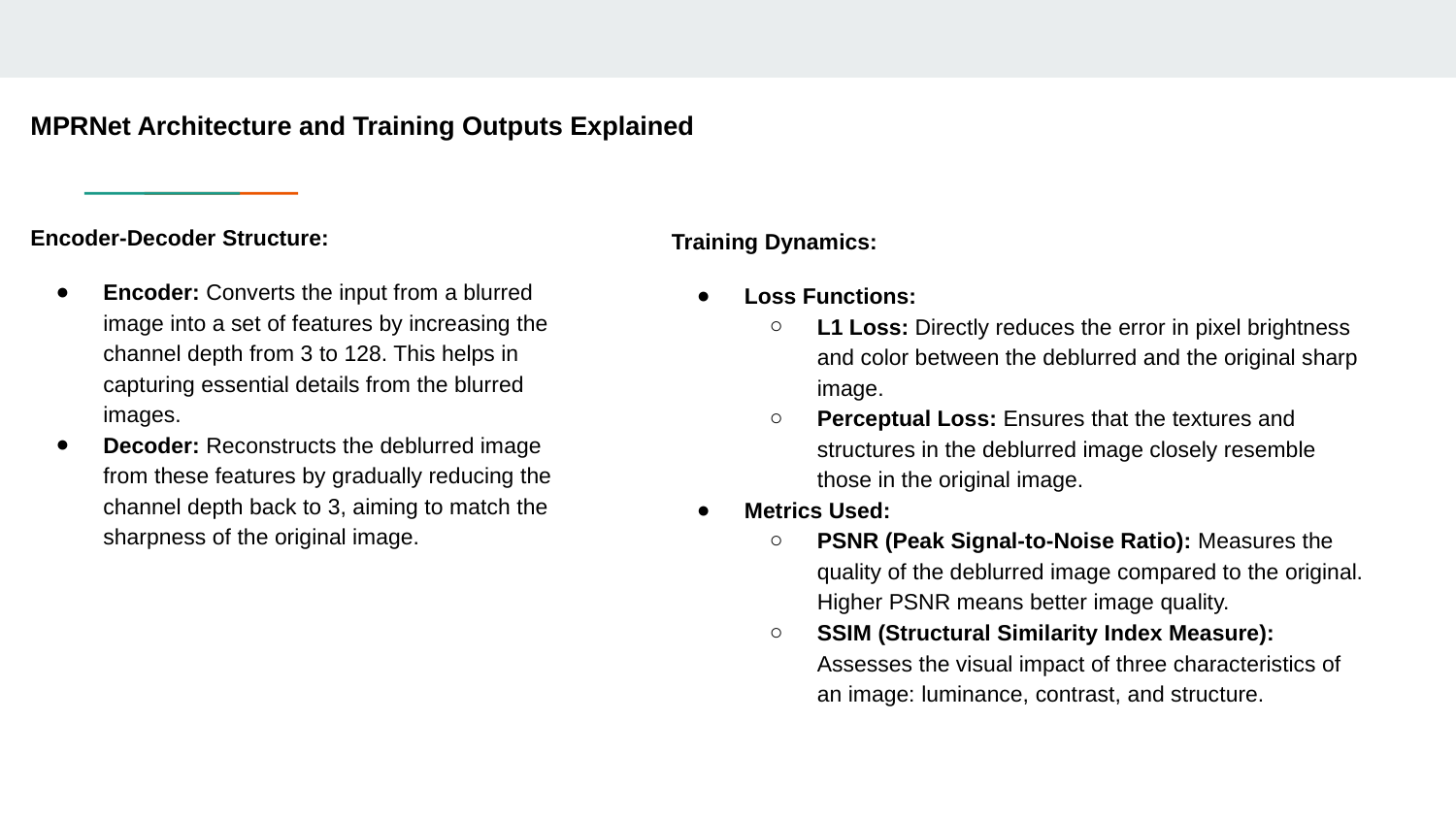

# MPRNet Architecture and Training Outputs Explained

Encoder-Decoder Structure:
Encoder: Converts the input from a blurred image into a set of features by increasing the channel depth from 3 to 128. This helps in capturing essential details from the blurred images.
Decoder: Reconstructs the deblurred image from these features by gradually reducing the channel depth back to 3, aiming to match the sharpness of the original image.

Training Dynamics:
Loss Functions:
L1 Loss: Directly reduces the error in pixel brightness and color between the deblurred and the original sharp image.
Perceptual Loss: Ensures that the textures and structures in the deblurred image closely resemble those in the original image.
Metrics Used:
PSNR (Peak Signal-to-Noise Ratio): Measures the quality of the deblurred image compared to the original. Higher PSNR means better image quality.
SSIM (Structural Similarity Index Measure): Assesses the visual impact of three characteristics of an image: luminance, contrast, and structure.